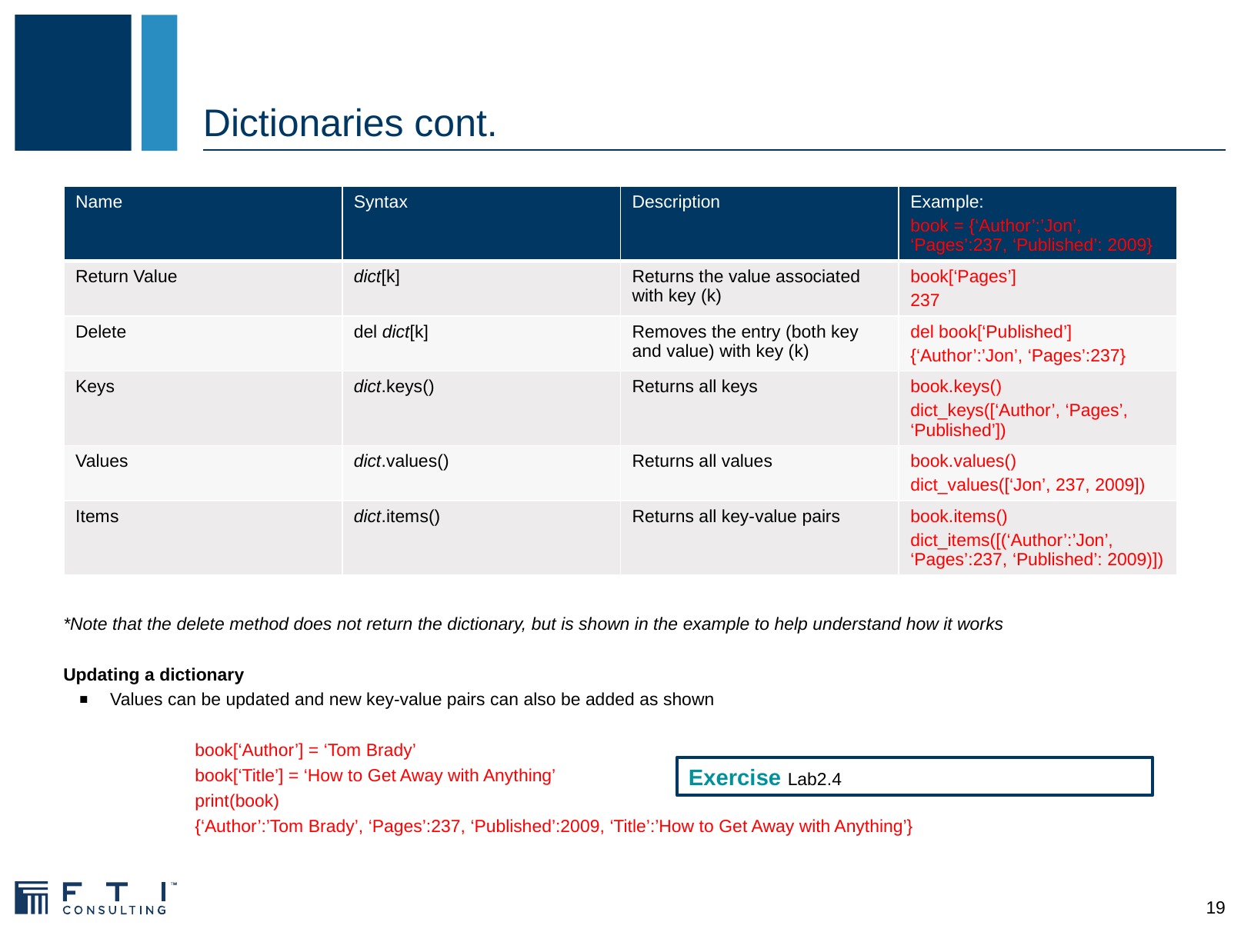

# Dictionaries cont.
| Name | Syntax | Description | Example: book = {‘Author’:’Jon’, ‘Pages’:237, ‘Published’: 2009} |
| --- | --- | --- | --- |
| Return Value | dict[k] | Returns the value associated with key (k) | book[‘Pages’] 237 |
| Delete | del dict[k] | Removes the entry (both key and value) with key (k) | del book[‘Published’] {‘Author’:’Jon’, ‘Pages’:237} |
| Keys | dict.keys() | Returns all keys | book.keys() dict\_keys([‘Author’, ‘Pages’, ‘Published’]) |
| Values | dict.values() | Returns all values | book.values() dict\_values([‘Jon’, 237, 2009]) |
| Items | dict.items() | Returns all key-value pairs | book.items() dict\_items([(‘Author’:’Jon’, ‘Pages’:237, ‘Published’: 2009)]) |
*Note that the delete method does not return the dictionary, but is shown in the example to help understand how it works

Updating a dictionary
Values can be updated and new key-value pairs can also be added as shown

	book[‘Author’] = ‘Tom Brady’
	book[‘Title’] = ‘How to Get Away with Anything’
	print(book)
	{‘Author’:’Tom Brady’, ‘Pages’:237, ‘Published’:2009, ‘Title’:’How to Get Away with Anything’}
Exercise Lab2.4
19